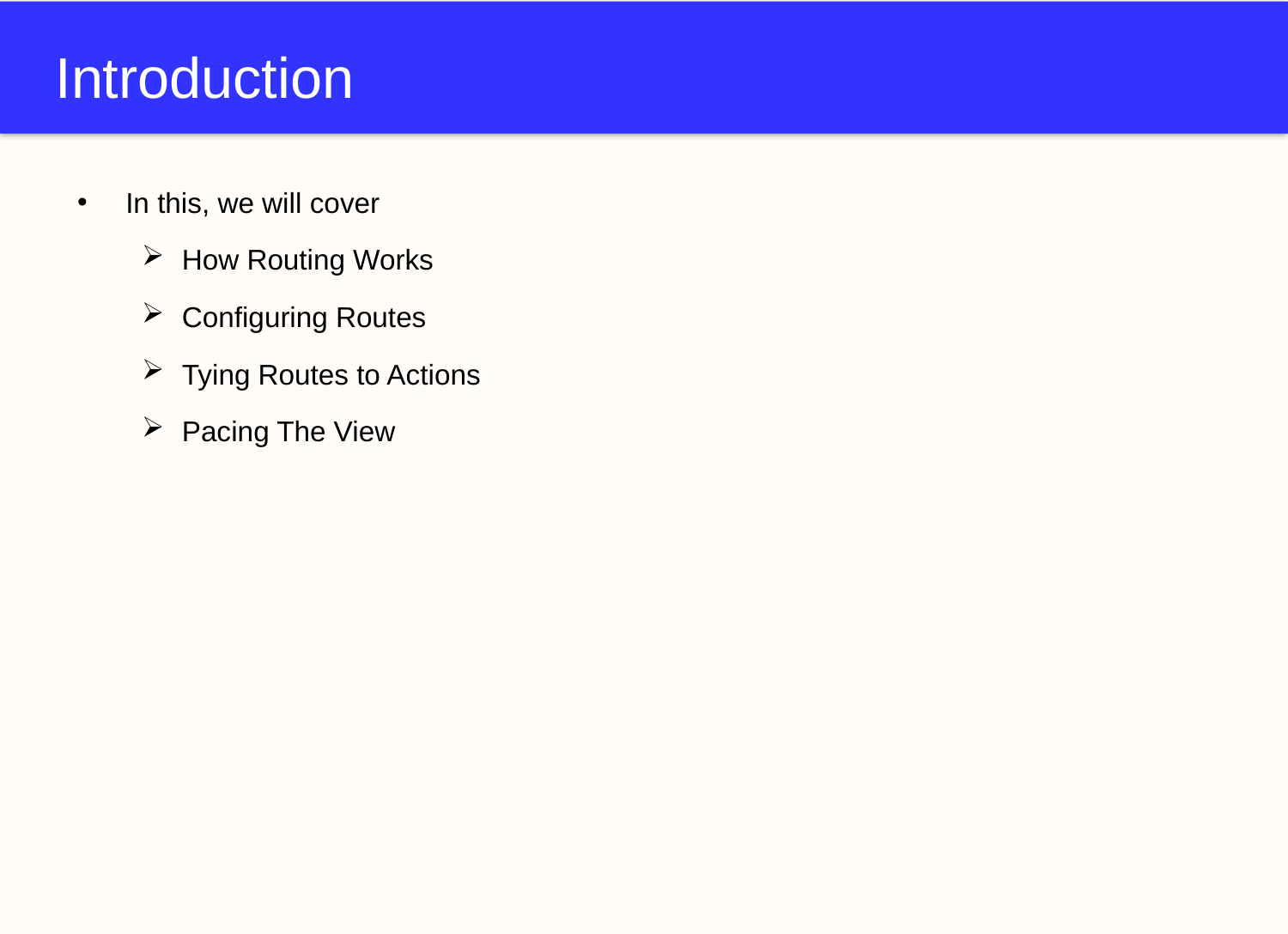

# Introduction
In this, we will cover
How Routing Works
Configuring Routes
Tying Routes to Actions
Pacing The View